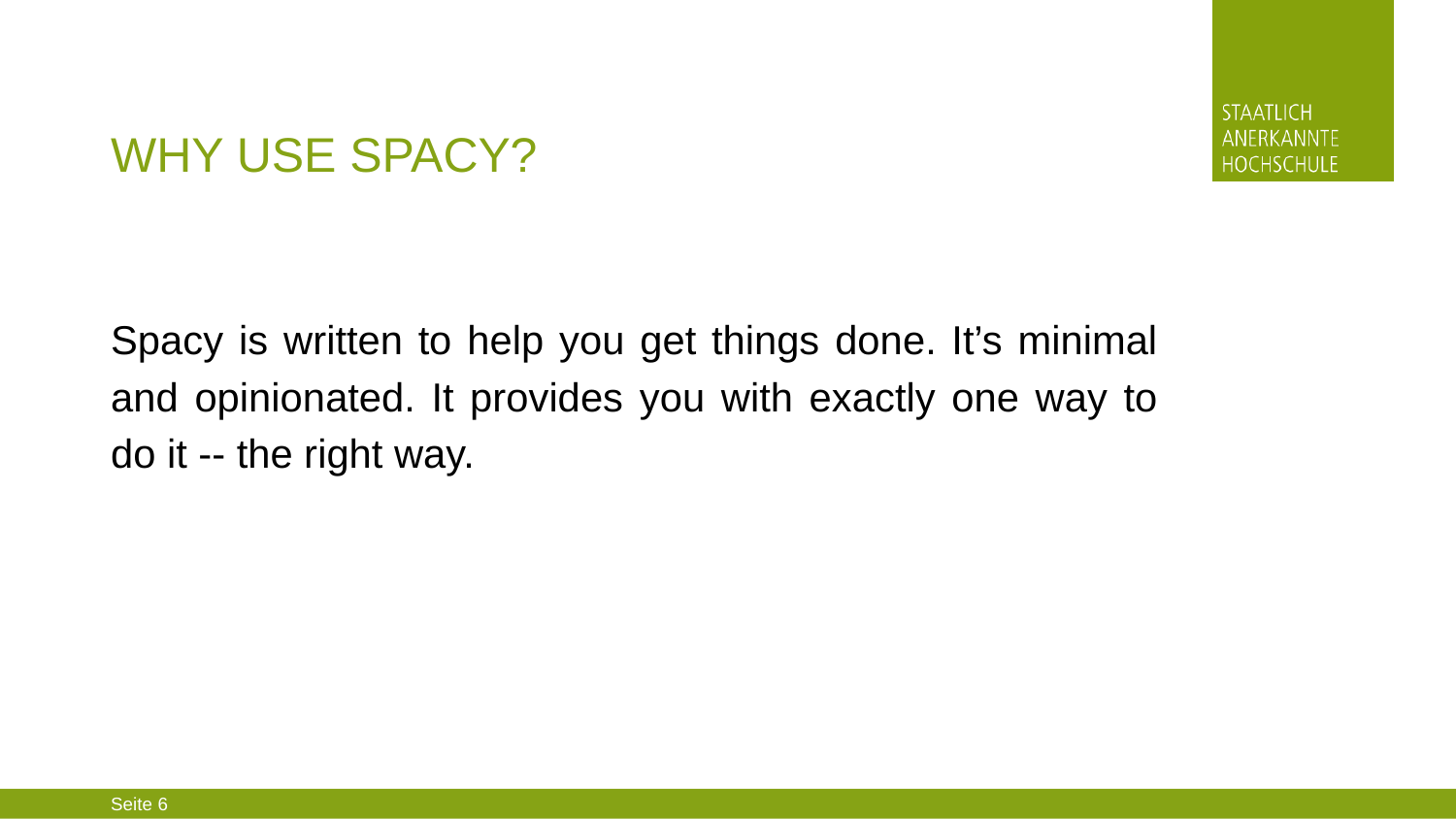

# Why use spacy?
Spacy is written to help you get things done. It’s minimal and opinionated. It provides you with exactly one way to do it -- the right way.

Seite 6